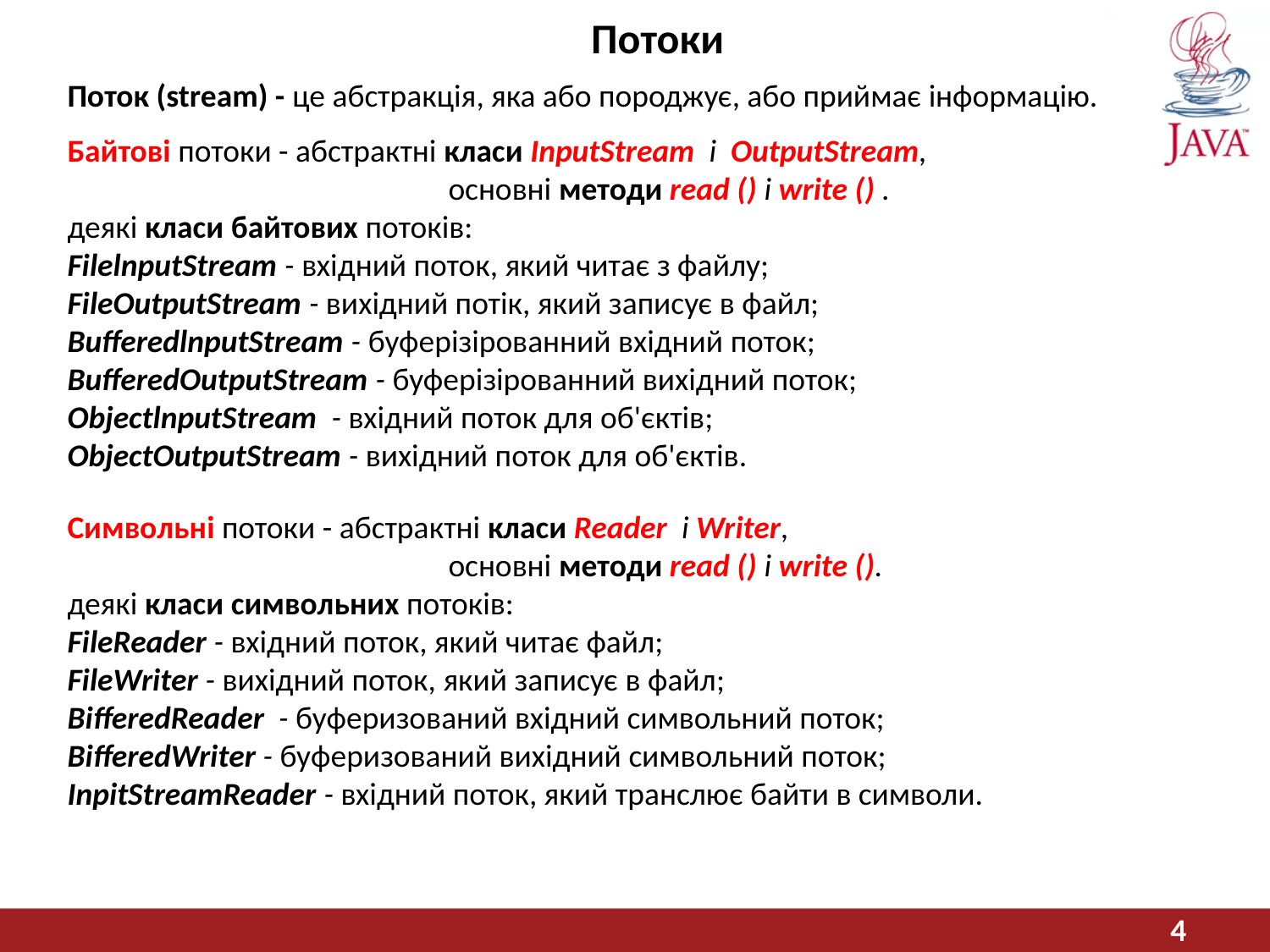

Потоки
Поток (stream) - це абстракція, яка або породжує, або приймає інформацію.

Байтові потоки - абстрактні класи InputStream  і  OutputStream,
			основні методи read () і write () .
деякі класи байтових потоків:
FilelnputStream - вхідний поток, який читає з файлу;
FileOutputStream - вихідний потік, який записує в файл;
BufferedlnputStream - буферізірованний вхідний поток;
BufferedOutputStream - буферізірованний вихідний поток;
ObjectlnputStream  - вхідний поток для об'єктів;
ObjectOutputStream - вихідний поток для об'єктів.

Символьні потоки - абстрактні класи Reader  і Writer,
 			основні методи read () і write ().
деякі класи символьних потоків:
FileReader - вхідний поток, який читає файл;
FileWriter - вихідний поток, який записує в файл;
BіfferedReader  - буферизований вхідний символьний поток;
BіfferedWriter - буферизований вихідний символьний поток;
InpіtStreamReader - вхідний поток, який транслює байти в символи.